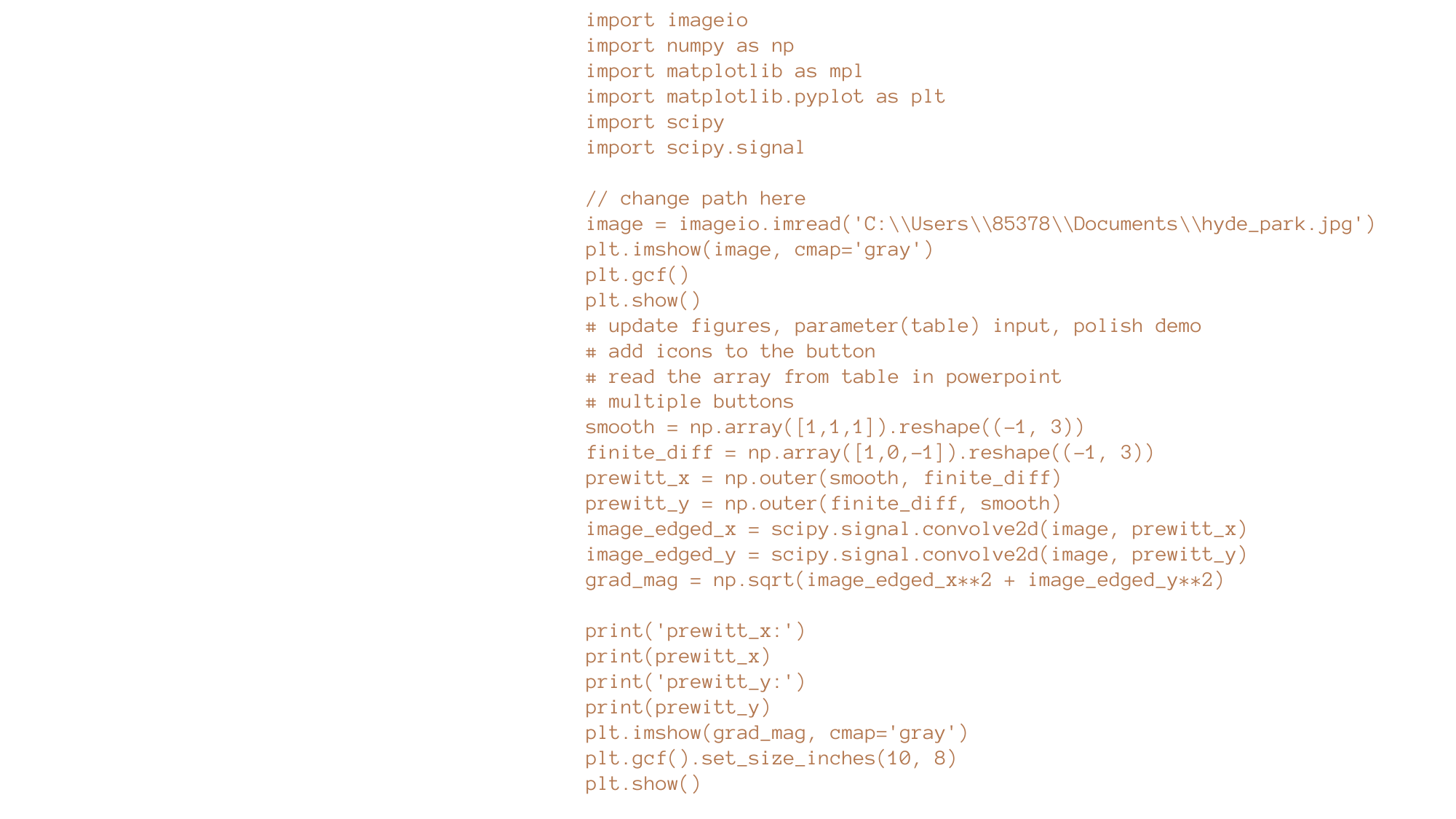

import imageio
import numpy as np
import matplotlib as mpl
import matplotlib.pyplot as plt
import scipy
import scipy.signal

// change path here
image = imageio.imread('C:\\Users\\85378\\Documents\\hyde_park.jpg')
plt.imshow(image, cmap='gray')
plt.gcf()
plt.show()
# update figures, parameter(table) input, polish demo
# add icons to the button
# read the array from table in powerpoint
# multiple buttons
smooth = np.array([1,1,1]).reshape((-1, 3))
finite_diff = np.array([1,0,-1]).reshape((-1, 3))
prewitt_x = np.outer(smooth, finite_diff)
prewitt_y = np.outer(finite_diff, smooth)
image_edged_x = scipy.signal.convolve2d(image, prewitt_x)
image_edged_y = scipy.signal.convolve2d(image, prewitt_y)
grad_mag = np.sqrt(image_edged_x**2 + image_edged_y**2)

print('prewitt_x:')
print(prewitt_x)
print('prewitt_y:')
print(prewitt_y)
plt.imshow(grad_mag, cmap='gray')
plt.gcf().set_size_inches(10, 8)
plt.show()